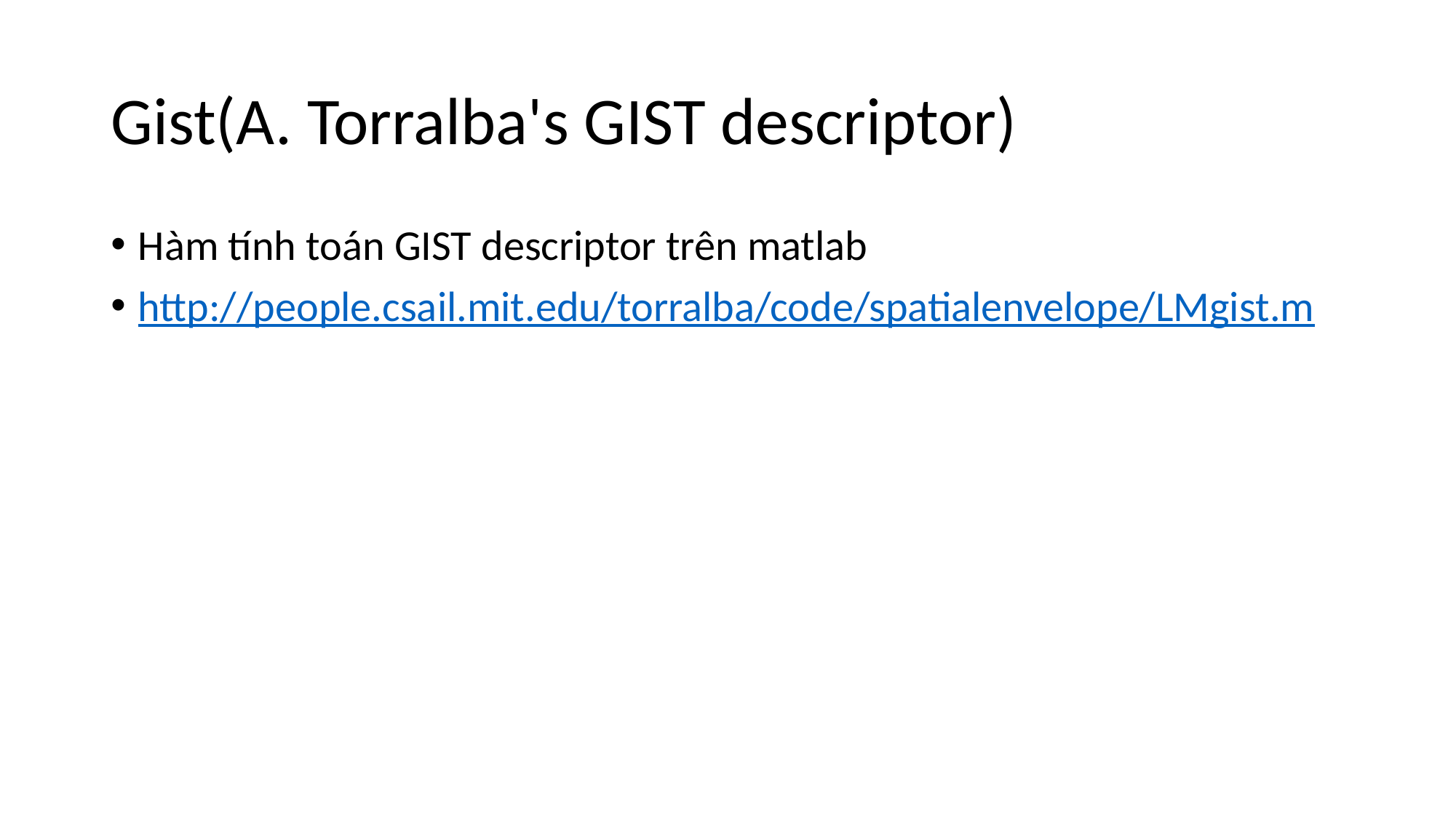

# Gist(A. Torralba's GIST descriptor)
Hàm tính toán GIST descriptor trên matlab
http://people.csail.mit.edu/torralba/code/spatialenvelope/LMgist.m